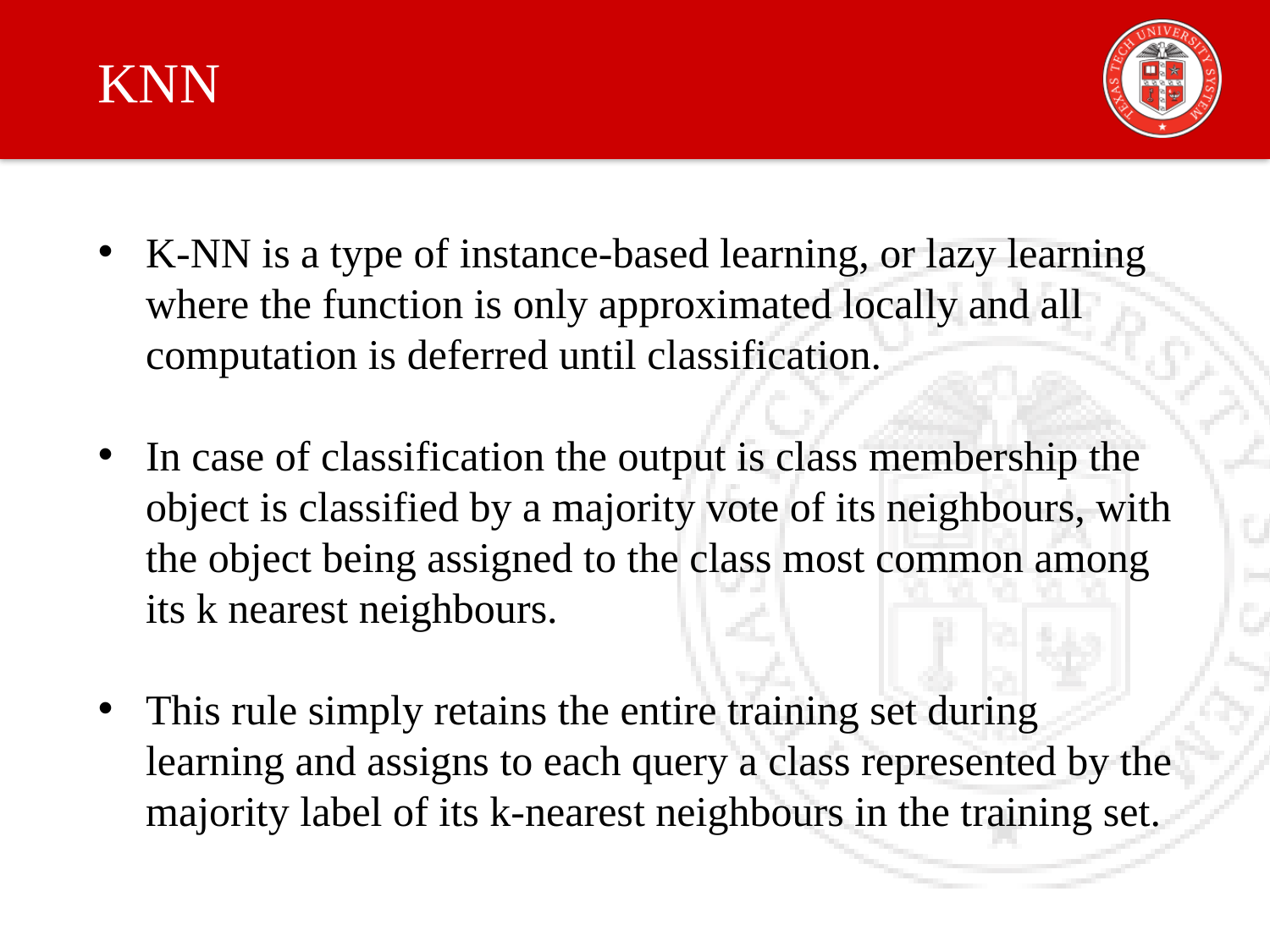

# KNN
K-NN is a type of instance-based learning, or lazy learning where the function is only approximated locally and all computation is deferred until classification.

In case of classification the output is class membership the object is classified by a majority vote of its neighbours, with the object being assigned to the class most common among its k nearest neighbours.

This rule simply retains the entire training set during learning and assigns to each query a class represented by the majority label of its k-nearest neighbours in the training set.